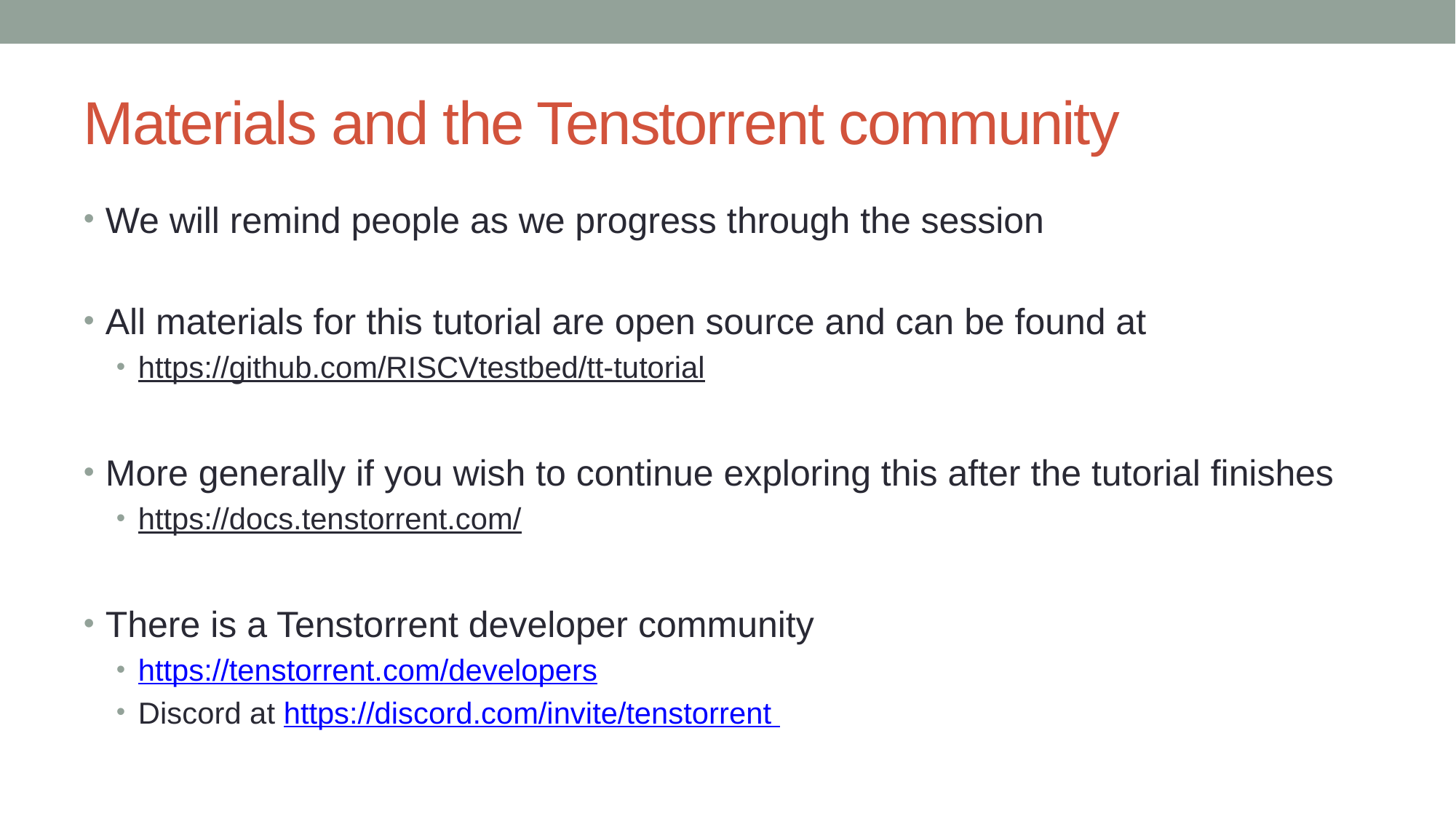

# Materials and the Tenstorrent community
We will remind people as we progress through the session

All materials for this tutorial are open source and can be found at
https://github.com/RISCVtestbed/tt-tutorial

More generally if you wish to continue exploring this after the tutorial finishes
https://docs.tenstorrent.com/

There is a Tenstorrent developer community
https://tenstorrent.com/developers
Discord at https://discord.com/invite/tenstorrent